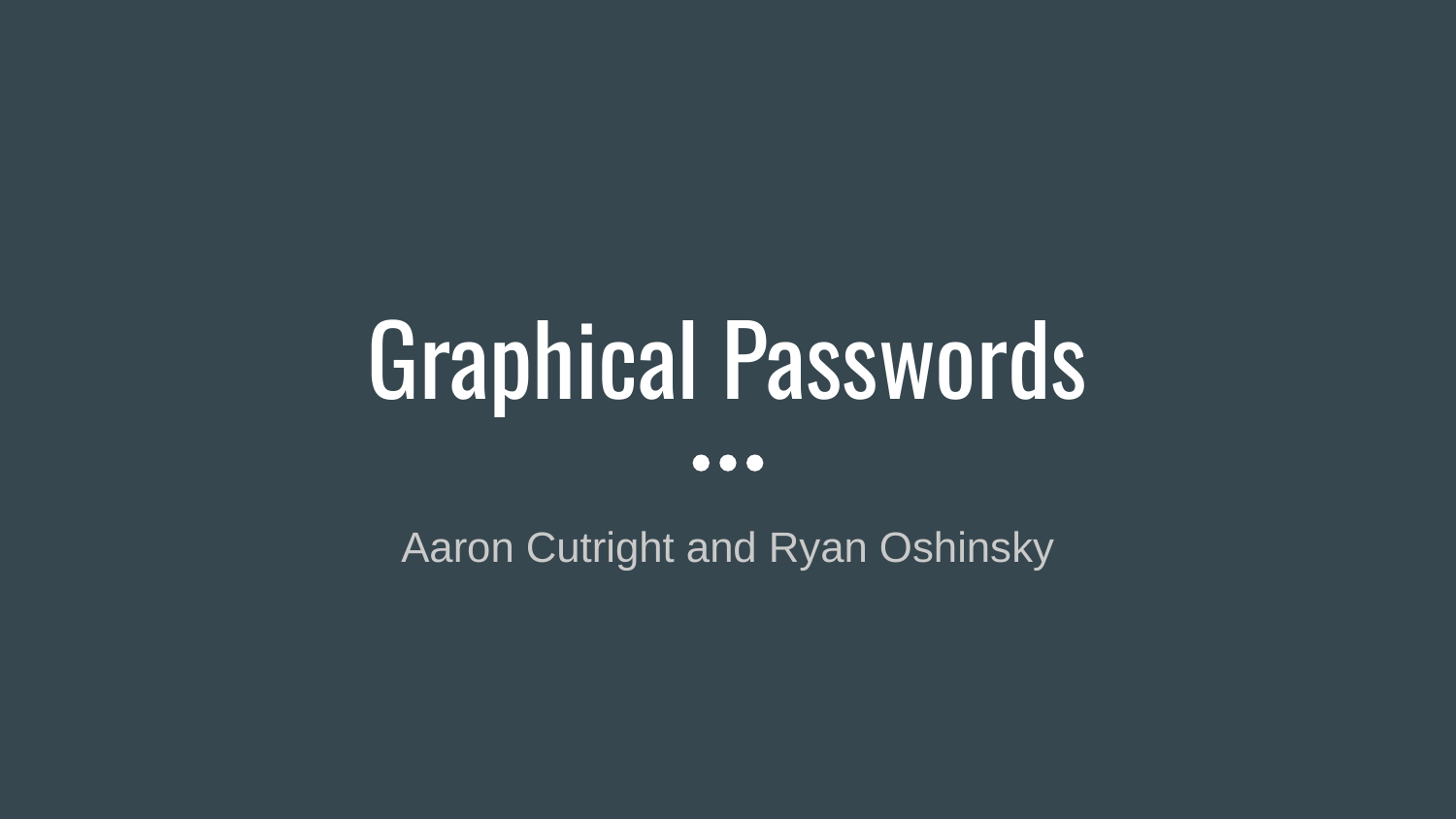

# Graphical Passwords
Aaron Cutright and Ryan Oshinsky